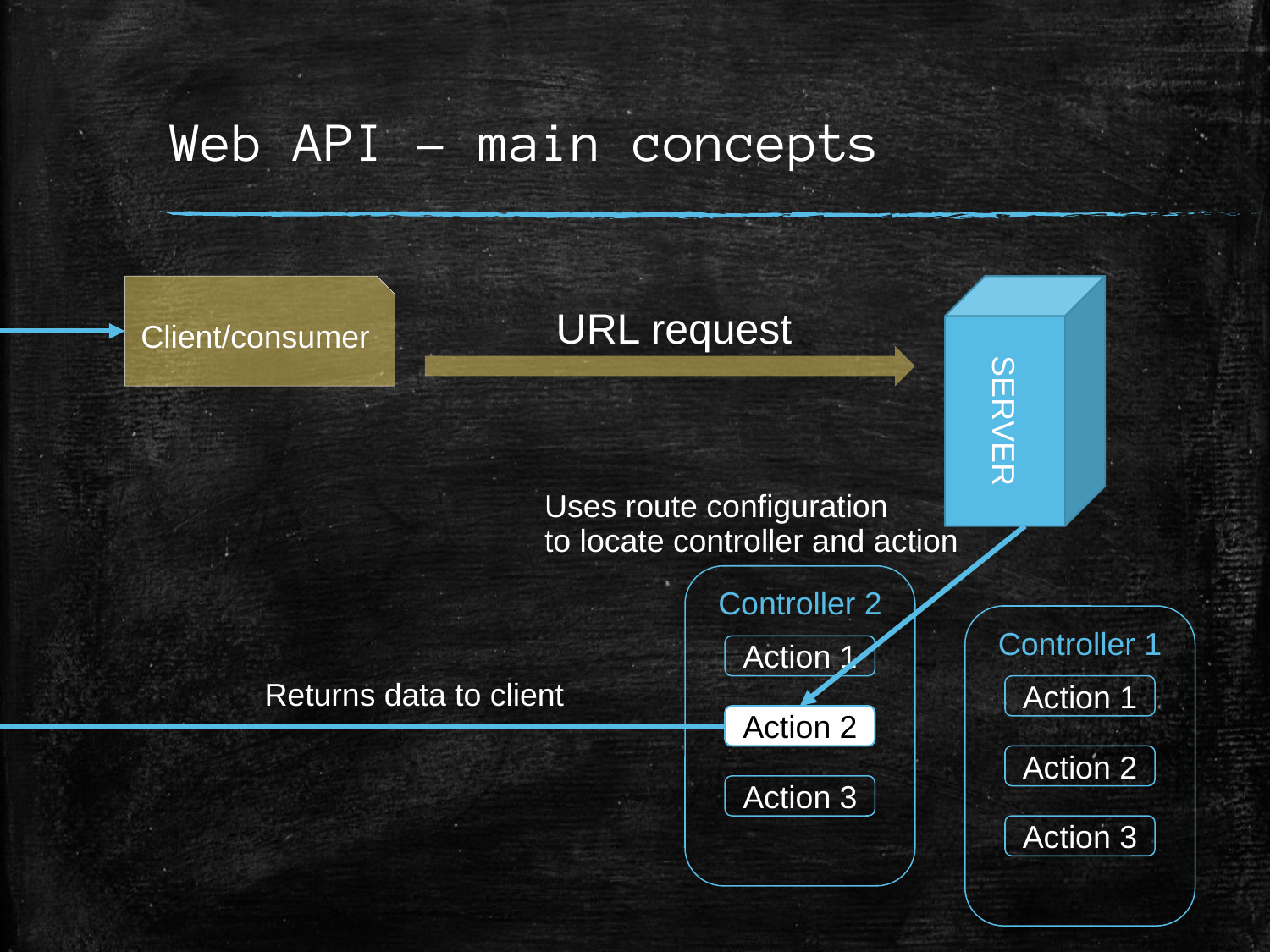

# Web API – main concepts
Client/consumer
SERVER
URL request

Uses route configuration
to locate controller and action
Controller 2
Controller 1
Action 1
Returns data to client
Action 1
Action 2
Action 2
Action 3
Action 3